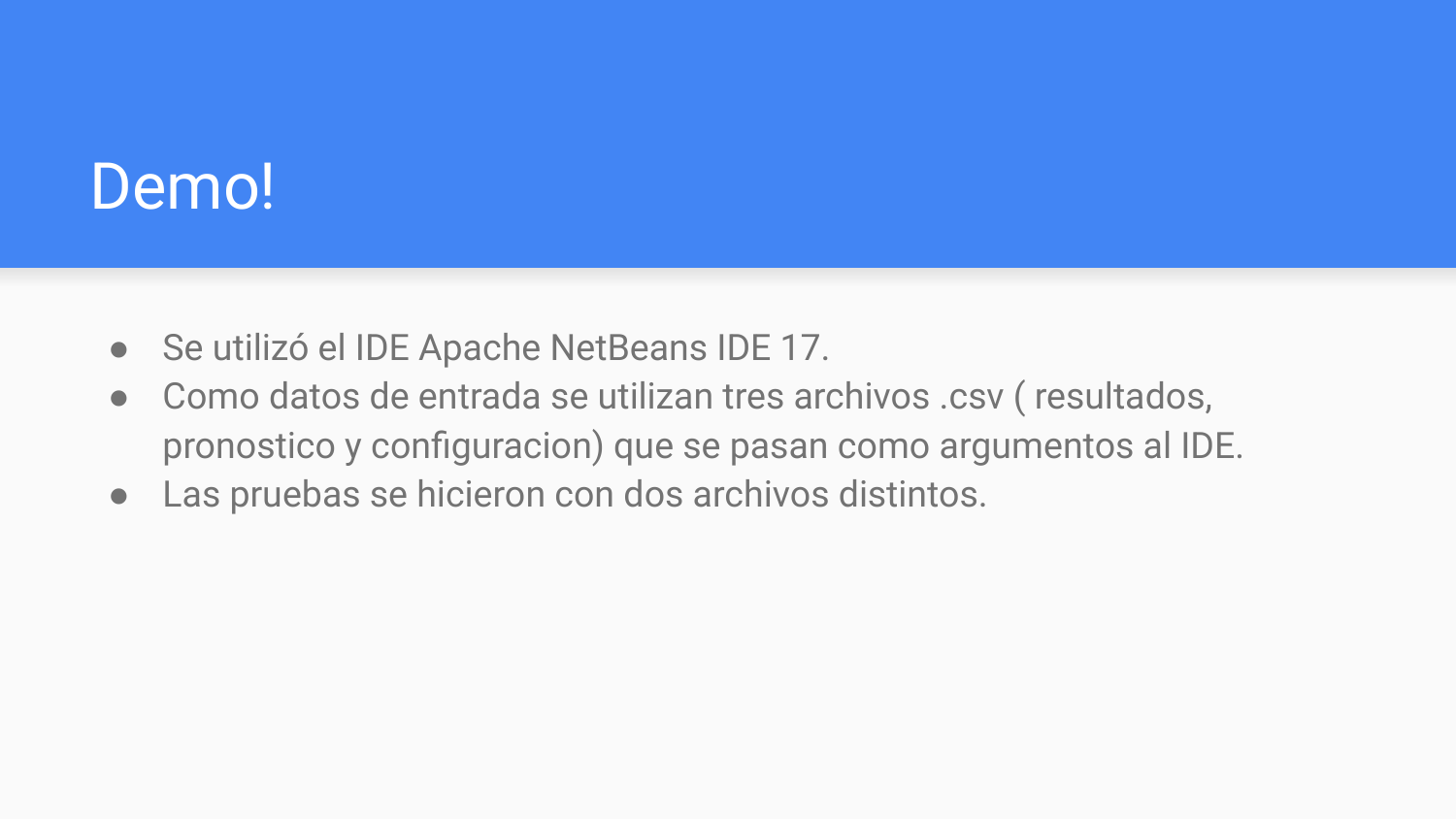

# Demo!
Se utilizó el IDE Apache NetBeans IDE 17.
Como datos de entrada se utilizan tres archivos .csv ( resultados, pronostico y configuracion) que se pasan como argumentos al IDE.
Las pruebas se hicieron con dos archivos distintos.